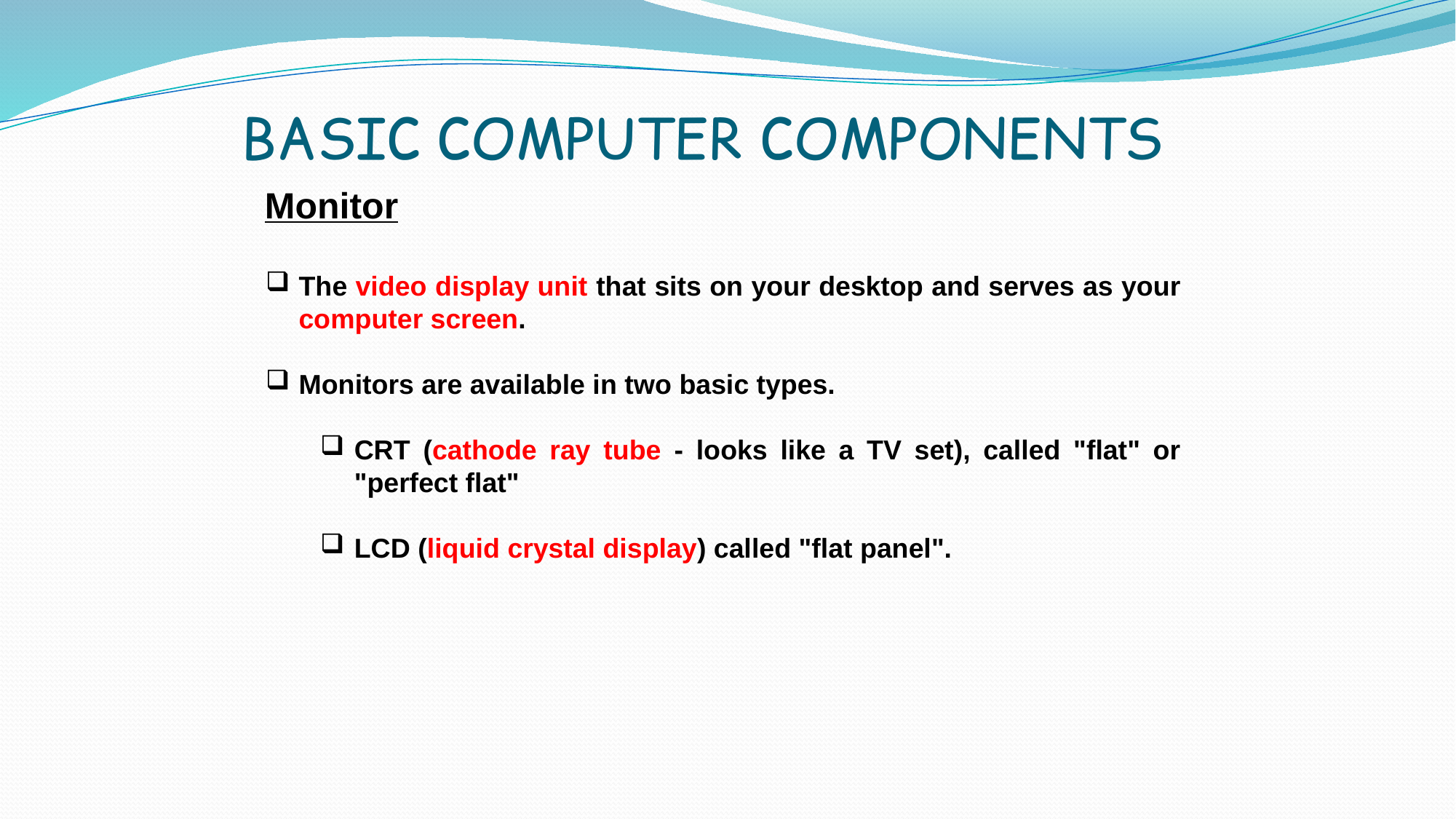

BASIC COMPUTER COMPONENTS
 Monitor

The video display unit that sits on your desktop and serves as your computer screen.

Monitors are available in two basic types.

CRT (cathode ray tube - looks like a TV set), called "flat" or "perfect flat"

LCD (liquid crystal display) called "flat panel".